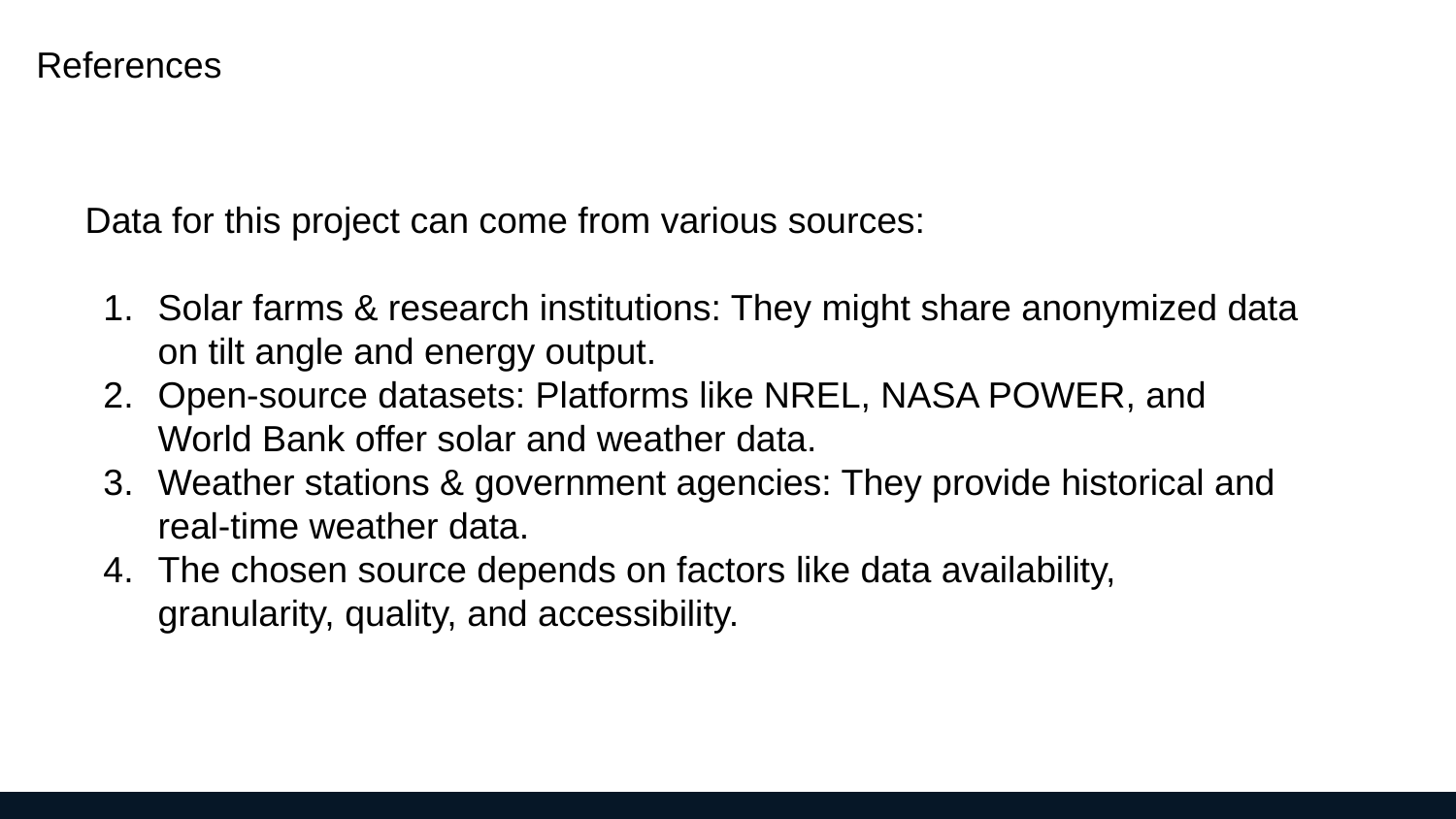

References

Data for this project can come from various sources:

Solar farms & research institutions: They might share anonymized data on tilt angle and energy output.
Open-source datasets: Platforms like NREL, NASA POWER, and World Bank offer solar and weather data.
Weather stations & government agencies: They provide historical and real-time weather data.
The chosen source depends on factors like data availability, granularity, quality, and accessibility.